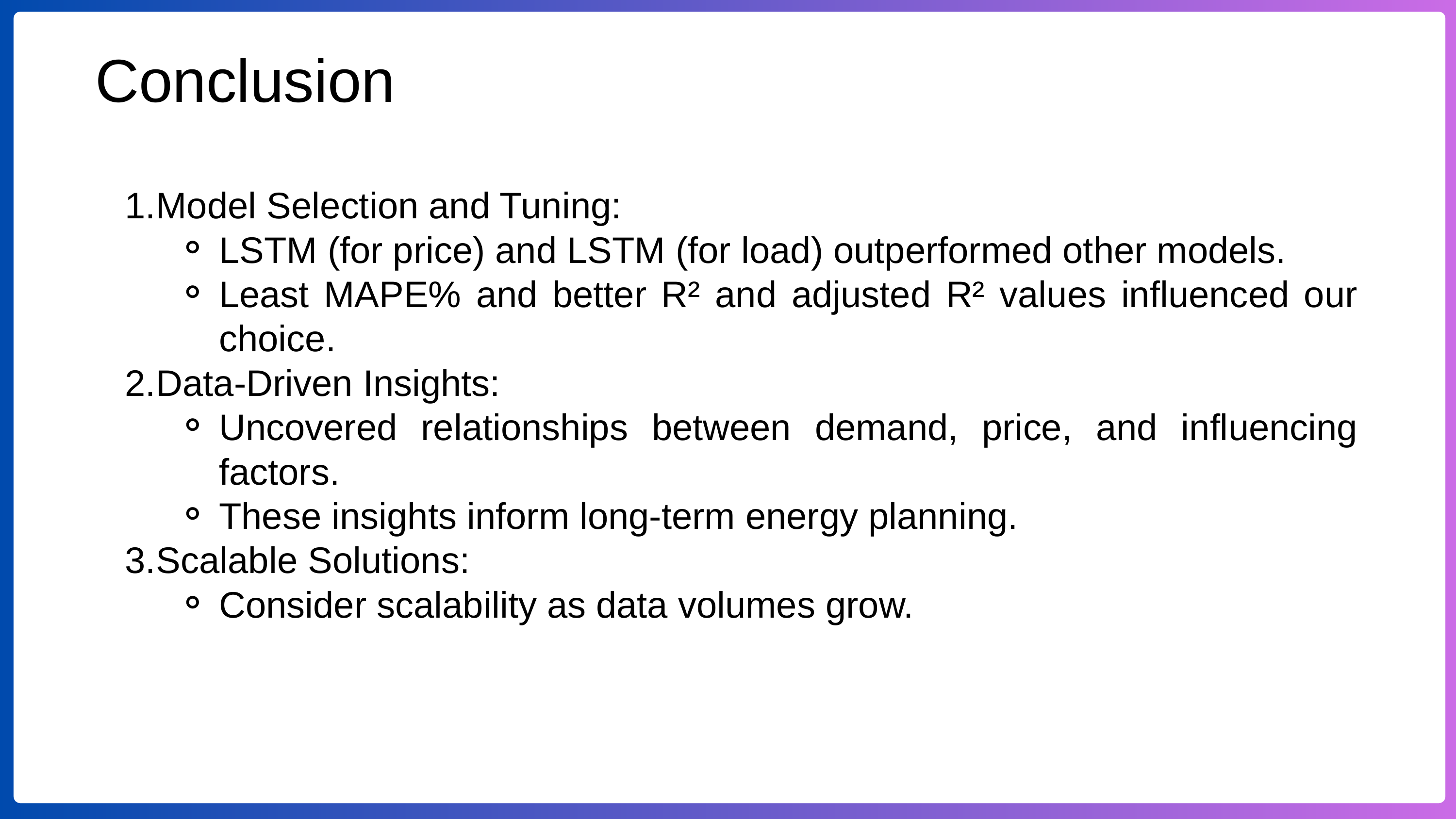

Conclusion
Model Selection and Tuning:
LSTM (for price) and LSTM (for load) outperformed other models.
Least MAPE% and better R² and adjusted R² values influenced our choice.
Data-Driven Insights:
Uncovered relationships between demand, price, and influencing factors.
These insights inform long-term energy planning.
Scalable Solutions:
Consider scalability as data volumes grow.